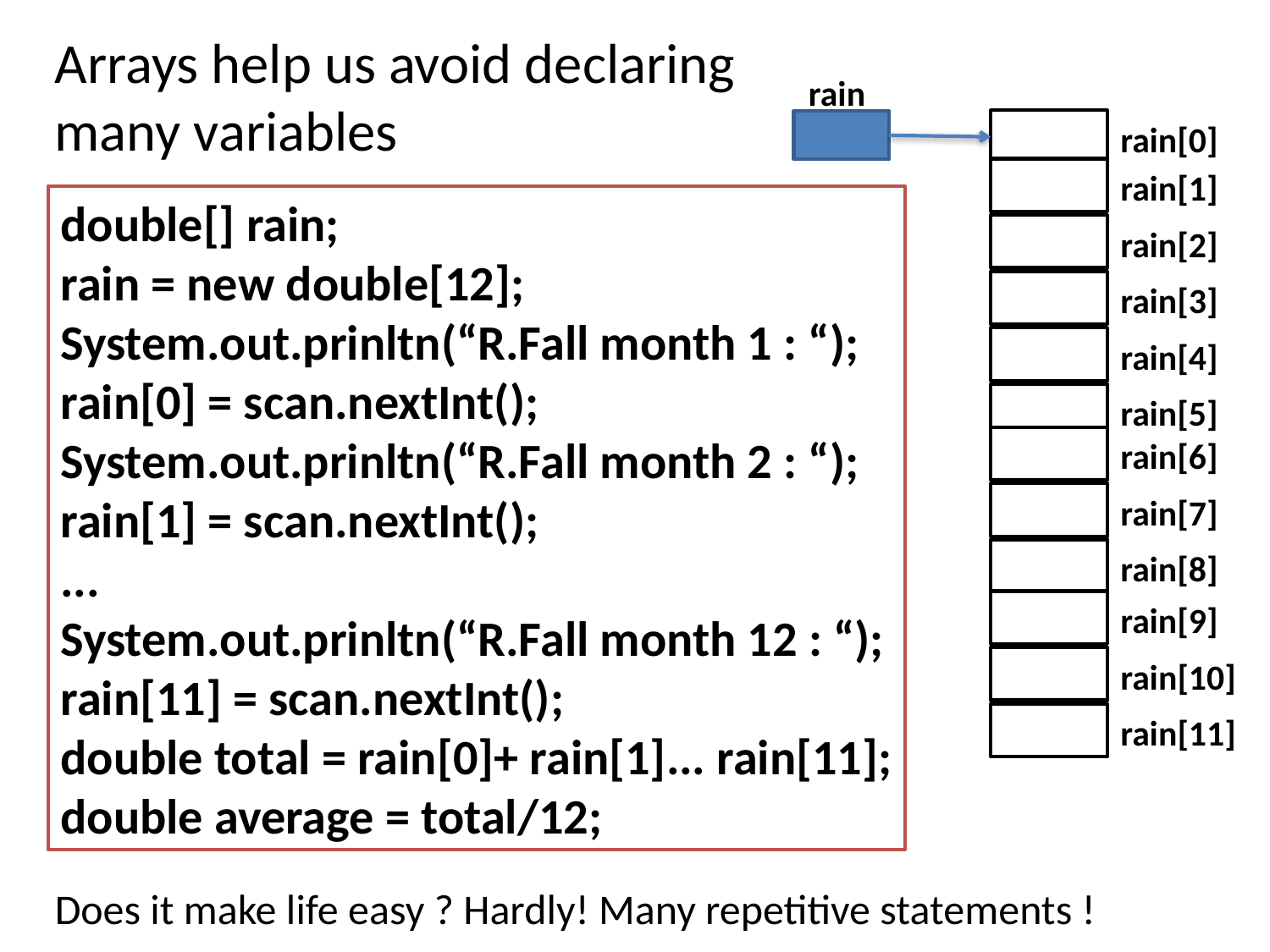

Arrays help us avoid declaring many variables
rain

rain[0]

rain[1]

rain[2]

rain[3]

rain[4]

rain[5]

rain[6]

rain[7]

rain[8]

rain[9]

rain[10]

rain[11]
double[] rain;
rain = new double[12];
System.out.prinltn(“R.Fall month 1 : “);
rain[0] = scan.nextInt();
System.out.prinltn(“R.Fall month 2 : “);
rain[1] = scan.nextInt();
...
System.out.prinltn(“R.Fall month 12 : “);
rain[11] = scan.nextInt();
double total = rain[0]+ rain[1]... rain[11];
double average = total/12;
:
Does it make life easy ? Hardly! Many repetitive statements !